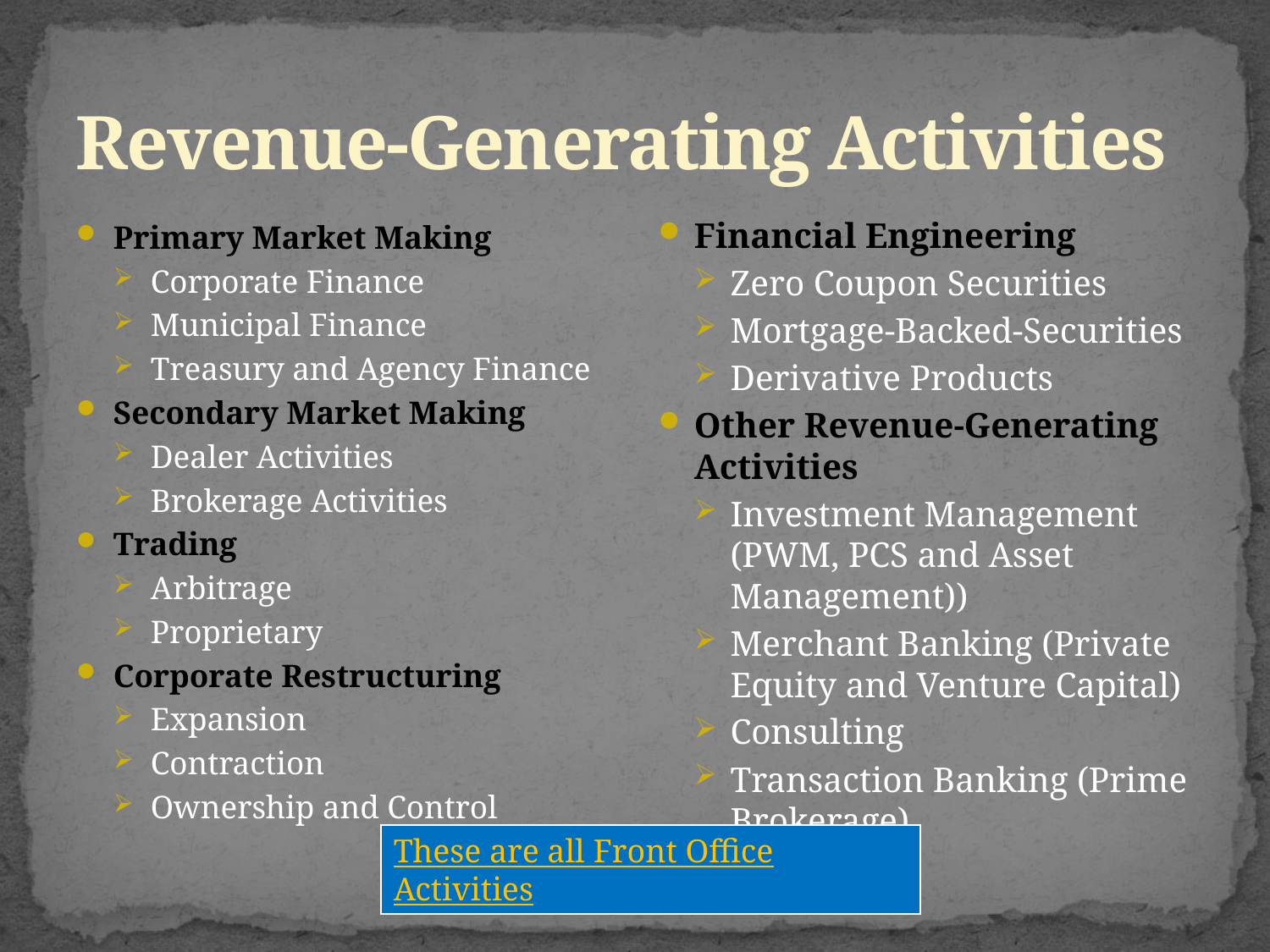

# Revenue-Generating Activities

Financial Engineering
Zero Coupon Securities
Mortgage-Backed-Securities
Derivative Products
Other Revenue-Generating Activities
Investment Management (PWM, PCS and Asset Management))
Merchant Banking (Private Equity and Venture Capital)
Consulting
Transaction Banking (Prime Brokerage)

Primary Market Making
Corporate Finance
Municipal Finance
Treasury and Agency Finance
Secondary Market Making
Dealer Activities
Brokerage Activities
Trading
Arbitrage
Proprietary
Corporate Restructuring
Expansion
Contraction
Ownership and Control

These are all Front Office Activities